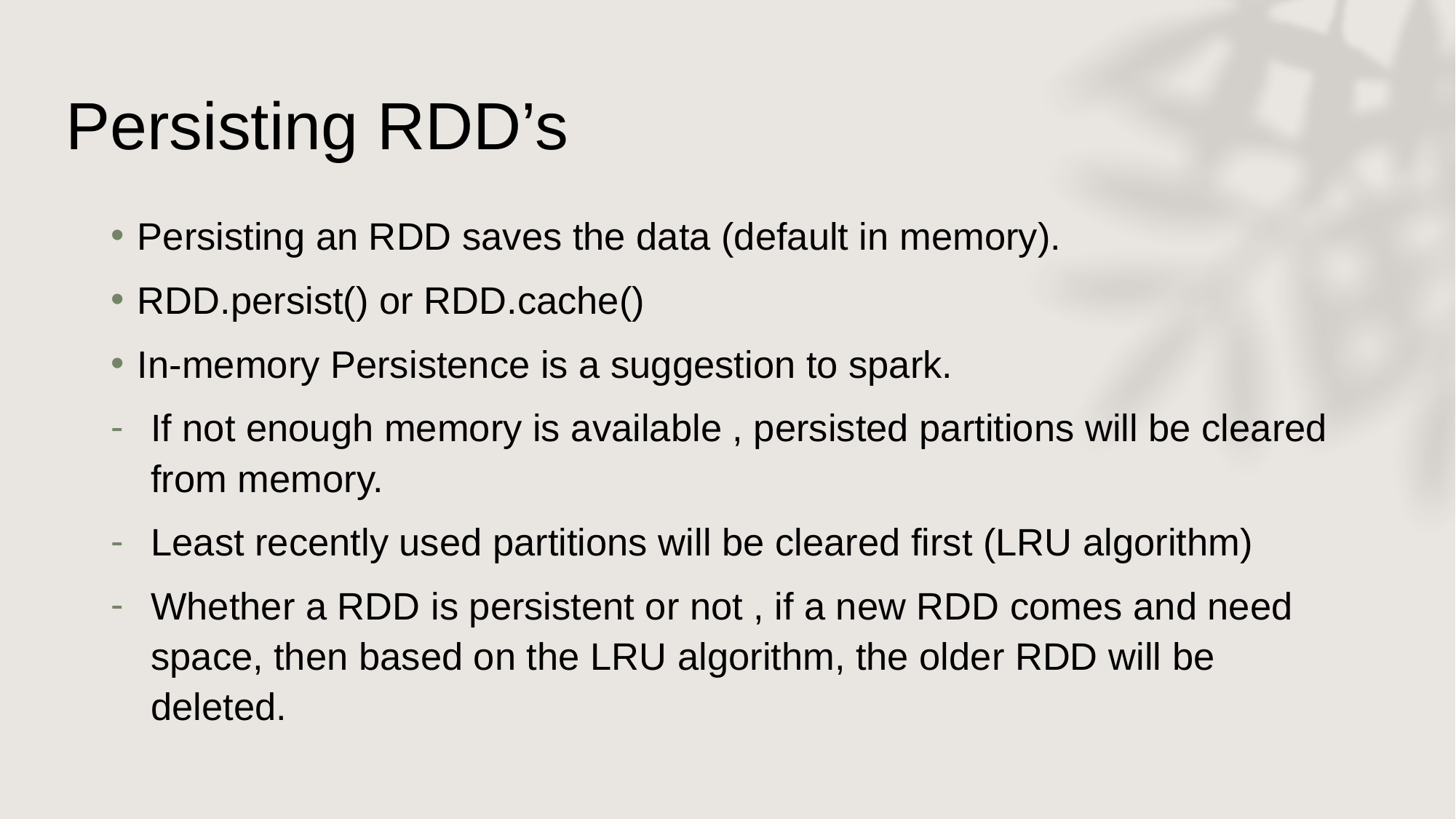

# Persisting RDD’s
Persisting an RDD saves the data (default in memory).
RDD.persist() or RDD.cache()
In-memory Persistence is a suggestion to spark.
If not enough memory is available , persisted partitions will be cleared from memory.
Least recently used partitions will be cleared first (LRU algorithm)
Whether a RDD is persistent or not , if a new RDD comes and need space, then based on the LRU algorithm, the older RDD will be deleted.